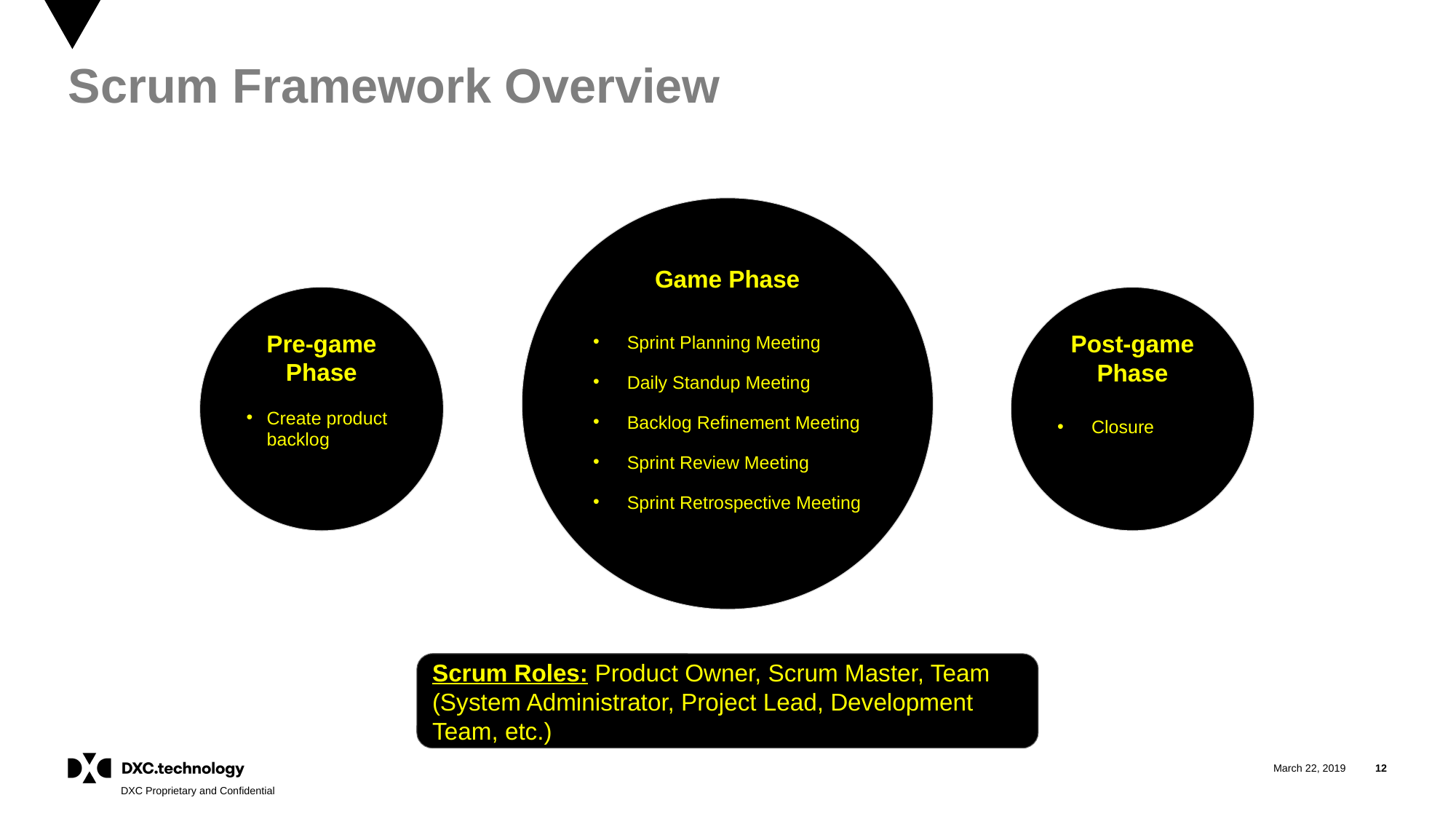

# Scrum Framework Overview
Game Phase

Sprint Planning Meeting
Daily Standup Meeting
Backlog Refinement Meeting
Sprint Review Meeting
Sprint Retrospective Meeting
Pre-game Phase

Create product backlog

Post-game Phase

Closure
Scrum Roles: Product Owner, Scrum Master, Team (System Administrator, Project Lead, Development Team, etc.)